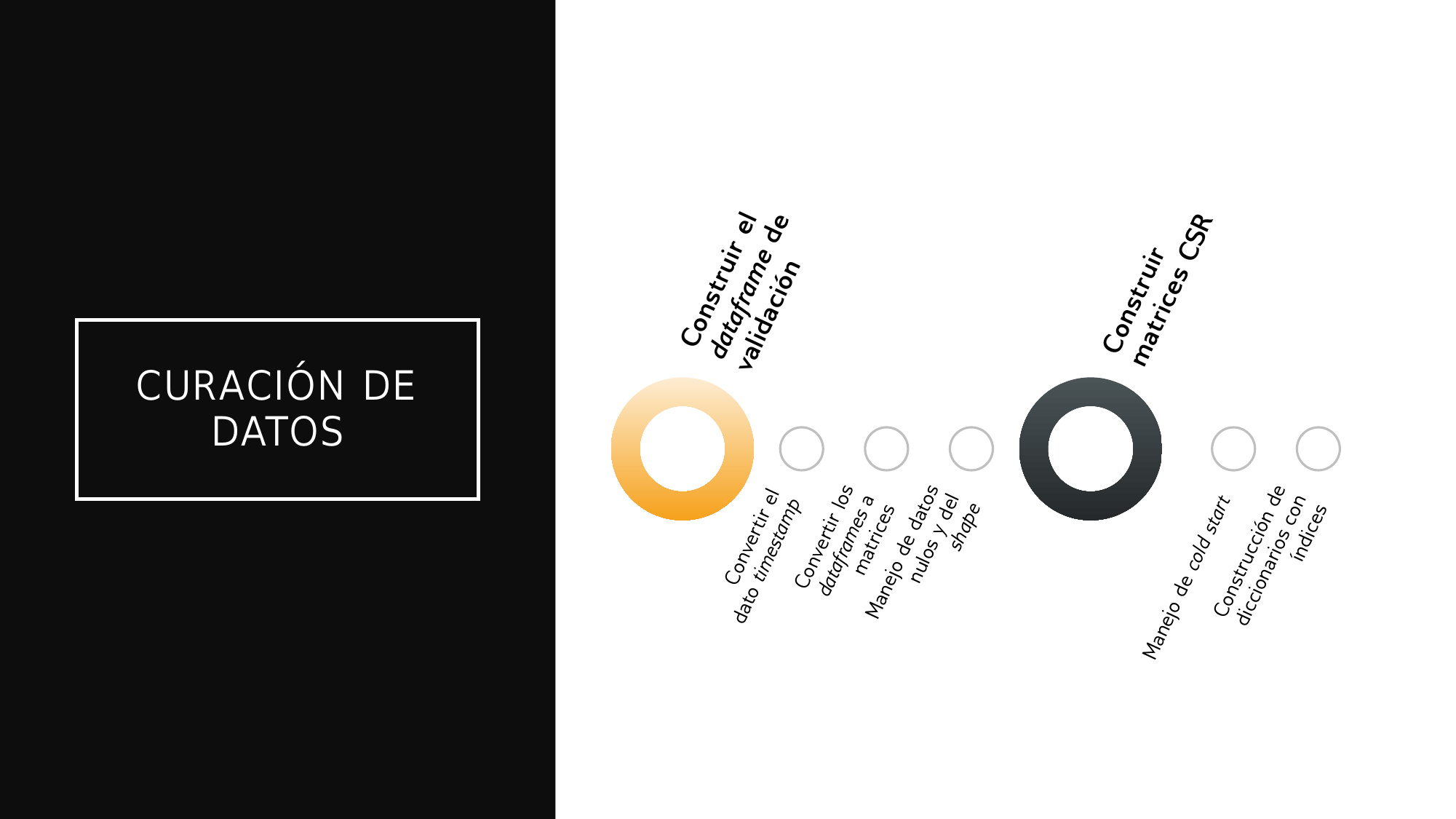

Construir el dataframe de validación
 Convertir el dato timestamp
Convertir los dataframes a matrices
Manejo de datos nulos y del shape
Construir matrices CSR
Manejo de cold start
Construcción de diccionarios con índices
# CURACIÓN DE DATOS